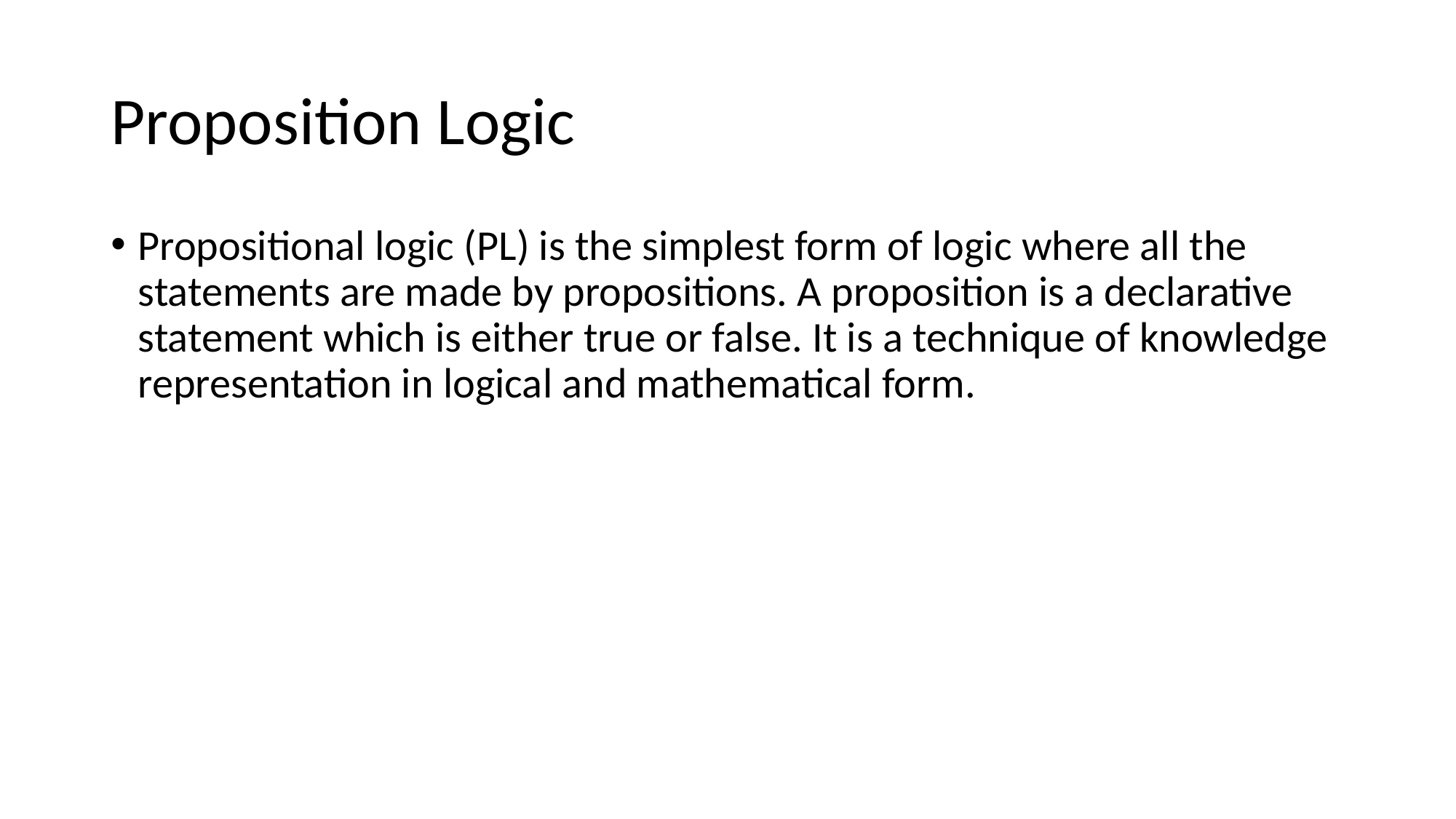

# Proposition Logic
Propositional logic (PL) is the simplest form of logic where all the statements are made by propositions. A proposition is a declarative statement which is either true or false. It is a technique of knowledge representation in logical and mathematical form.